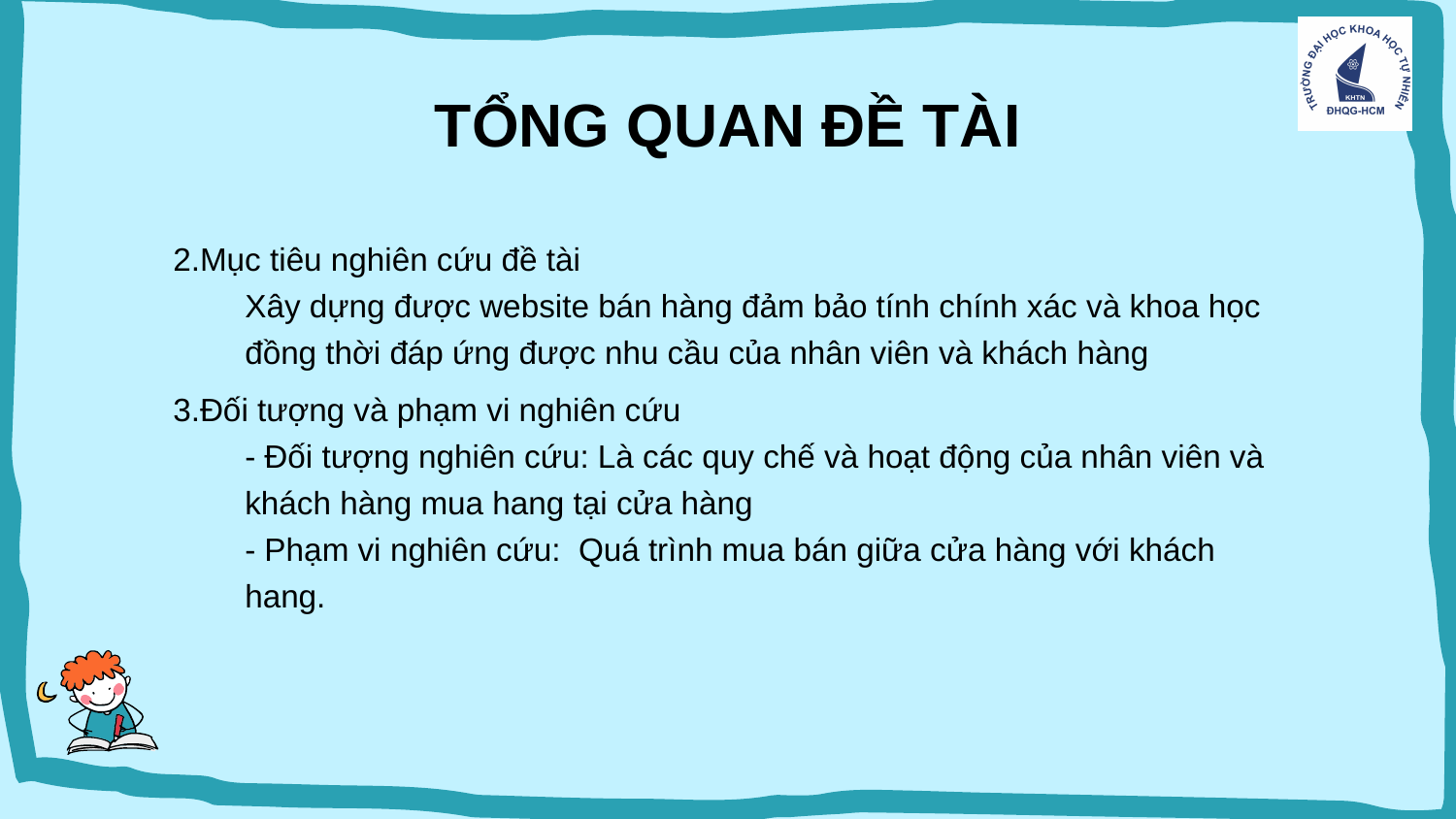

# TỔNG QUAN ĐỀ TÀI
Mục tiêu nghiên cứu đề tài
	Xây dựng được website bán hàng đảm bảo tính chính xác và khoa học đồng thời đáp ứng được nhu cầu của nhân viên và khách hàng
Đối tượng và phạm vi nghiên cứu
	- Đối tượng nghiên cứu: Là các quy chế và hoạt động của nhân viên và khách hàng mua hang tại cửa hàng
	- Phạm vi nghiên cứu:  Quá trình mua bán giữa cửa hàng với khách hang.